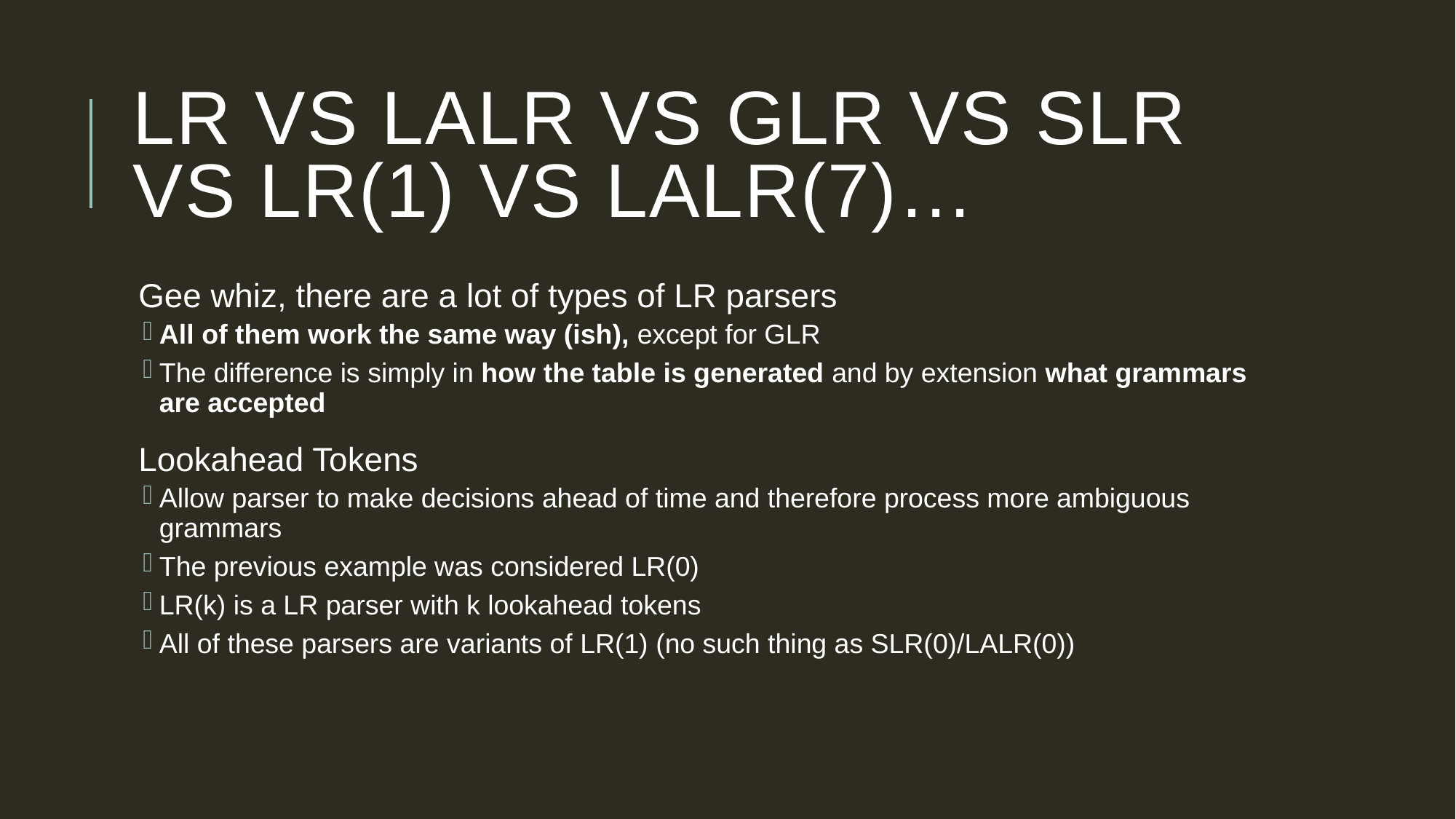

# LR vs LALR vs GLR vs SLR VS LR(1) Vs LALR(7)…
Gee whiz, there are a lot of types of LR parsers
All of them work the same way (ish), except for GLR
The difference is simply in how the table is generated and by extension what grammars are accepted
Lookahead Tokens
Allow parser to make decisions ahead of time and therefore process more ambiguous grammars
The previous example was considered LR(0)
LR(k) is a LR parser with k lookahead tokens
All of these parsers are variants of LR(1) (no such thing as SLR(0)/LALR(0))